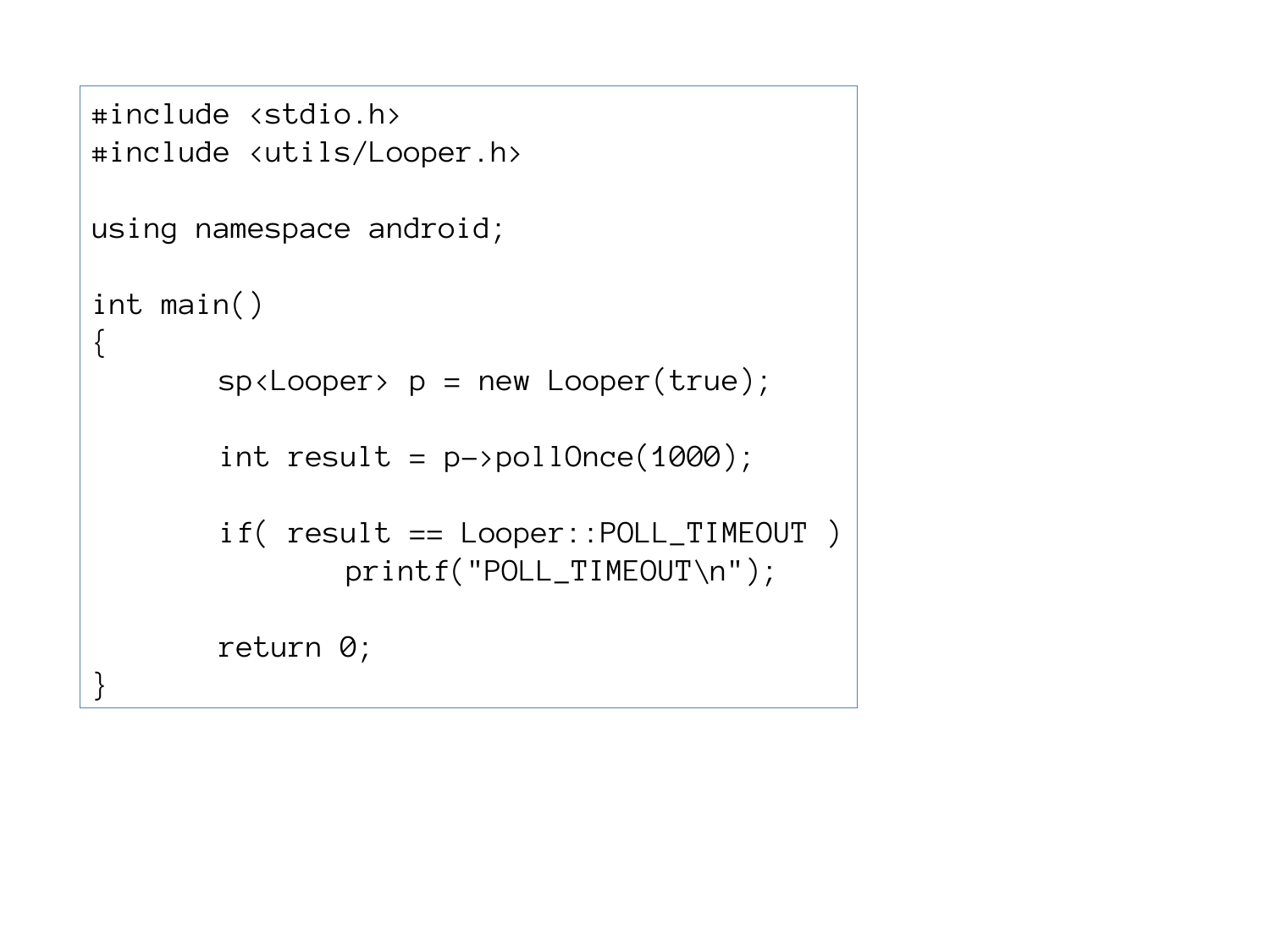

#include <stdio.h>
#include <utils/Looper.h>

using namespace android;

int main()
{
	sp<Looper> p = new Looper(true);

	int result = p->pollOnce(1000);

	if( result == Looper::POLL_TIMEOUT )
		printf("POLL_TIMEOUT\n");

	return 0;
}